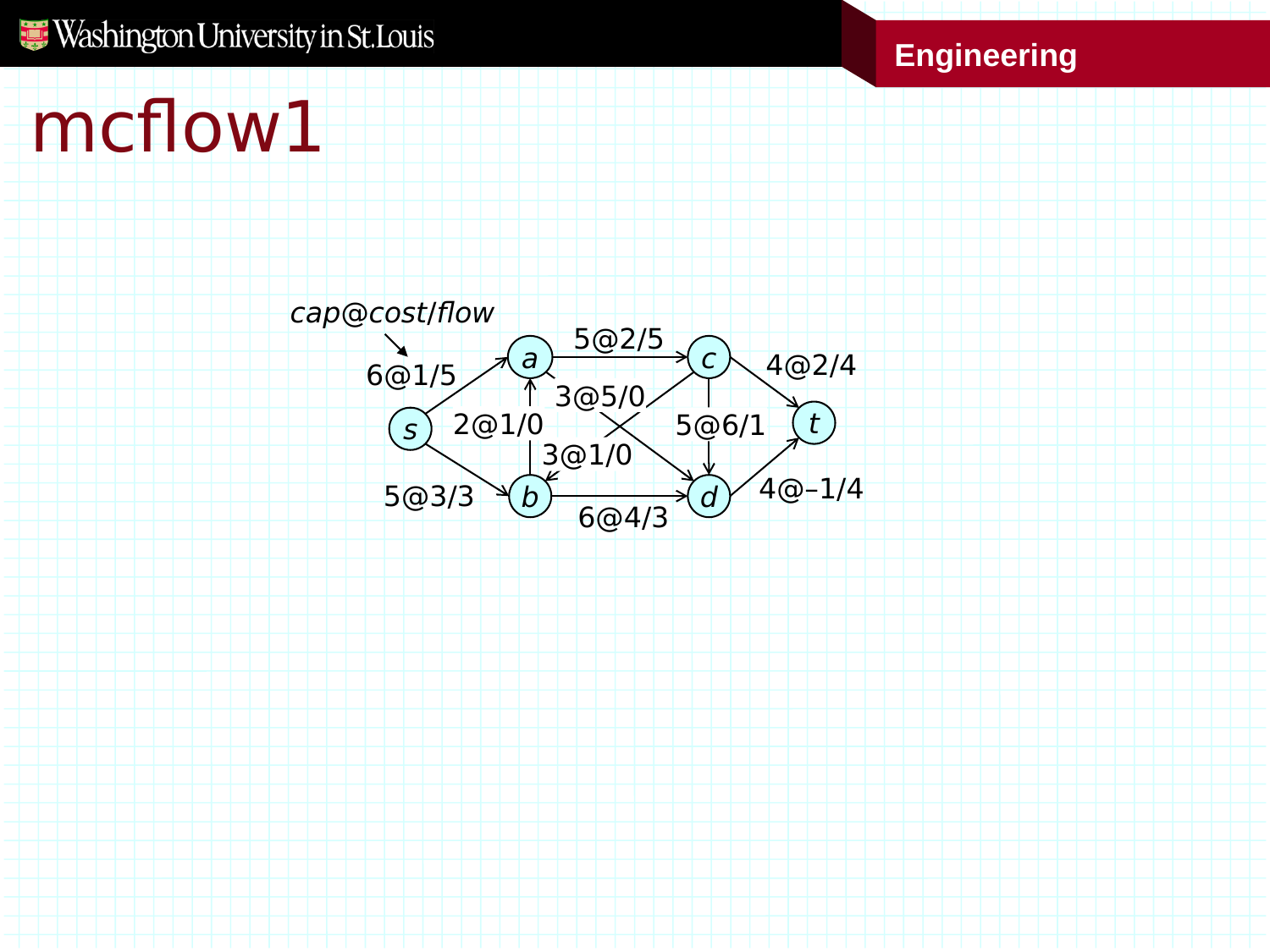

# mcflow1
cap@cost/flow
5@2/5

a
c
4@2/4
6@1/5
3@5/0
t
2@1/0
5@6/1
s
3@1/0
4@–1/4
b
d
5@3/3
6@4/3